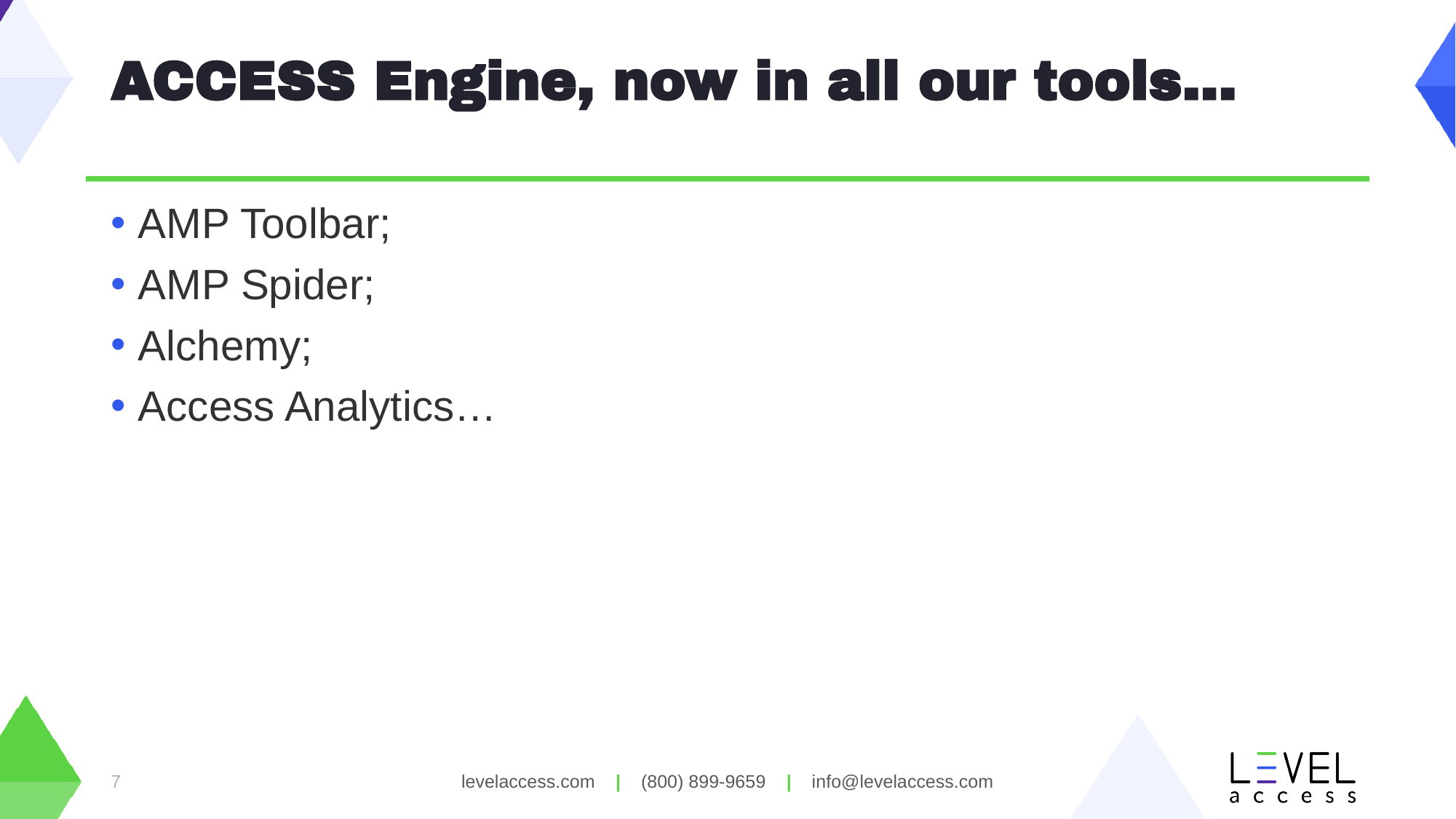

# ACCESS Engine, now in all our tools…
AMP Toolbar;
AMP Spider;
Alchemy;
Access Analytics…
7
levelaccess.com    |    (800) 899-9659    |    info@levelaccess.com